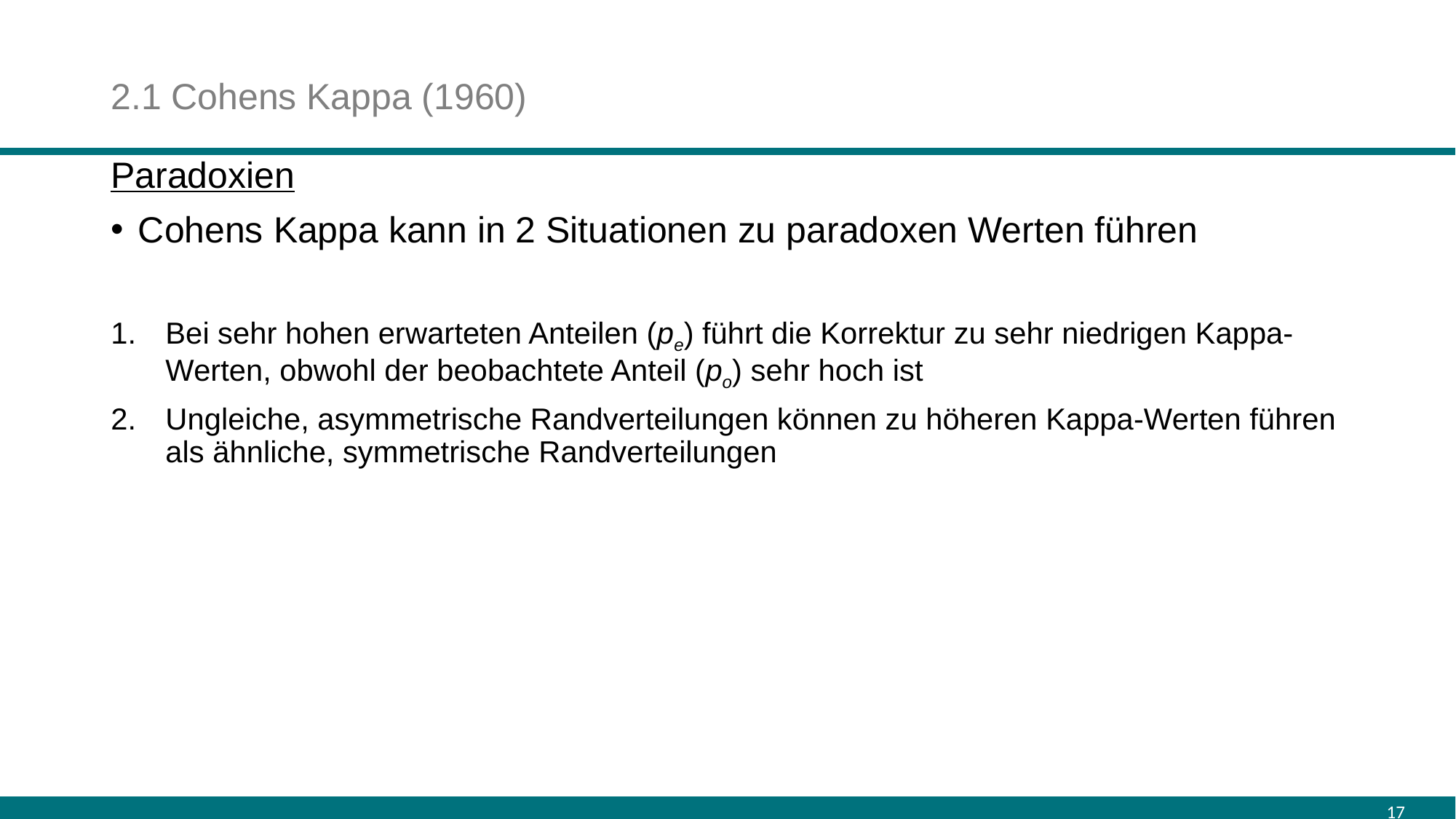

# 2.1 Cohens Kappa (1960)
Paradoxien
Cohens Kappa kann in 2 Situationen zu paradoxen Werten führen

Bei sehr hohen erwarteten Anteilen (pe) führt die Korrektur zu sehr niedrigen Kappa-Werten, obwohl der beobachtete Anteil (po) sehr hoch ist
Ungleiche, asymmetrische Randverteilungen können zu höheren Kappa-Werten führen als ähnliche, symmetrische Randverteilungen
17